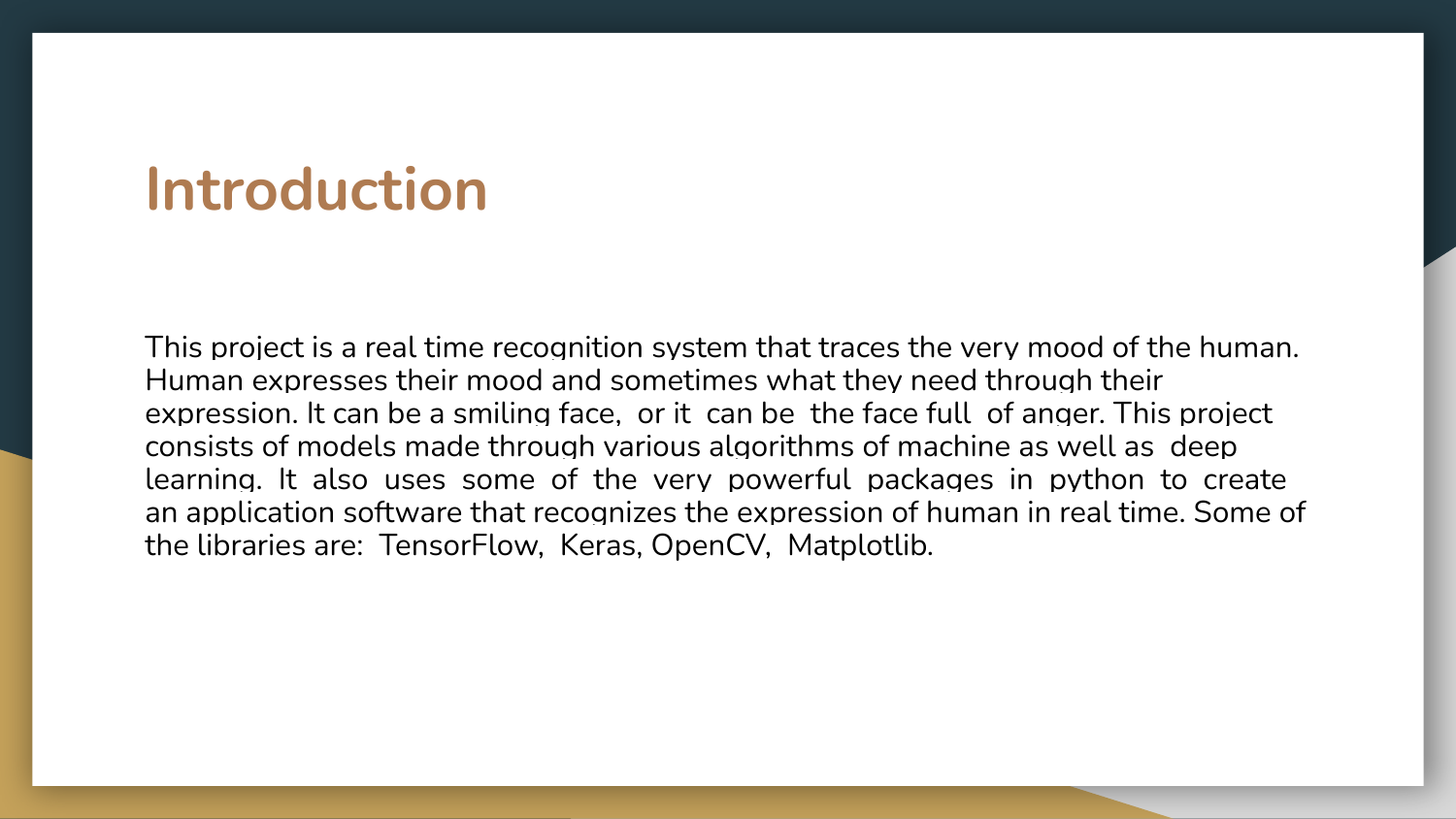

# Introduction
This project is a real time recognition system that traces the very mood of the human. Human expresses their mood and sometimes what they need through their expression. It can be a smiling face,  or it  can be  the face full  of anger. This project consists of models made through various algorithms of machine as well as  deep  learning.  It  also  uses  some  of  the  very  powerful  packages  in  python  to  create  an application software that recognizes the expression of human in real time. Some of the libraries are:  TensorFlow,  Keras, OpenCV,  Matplotlib.